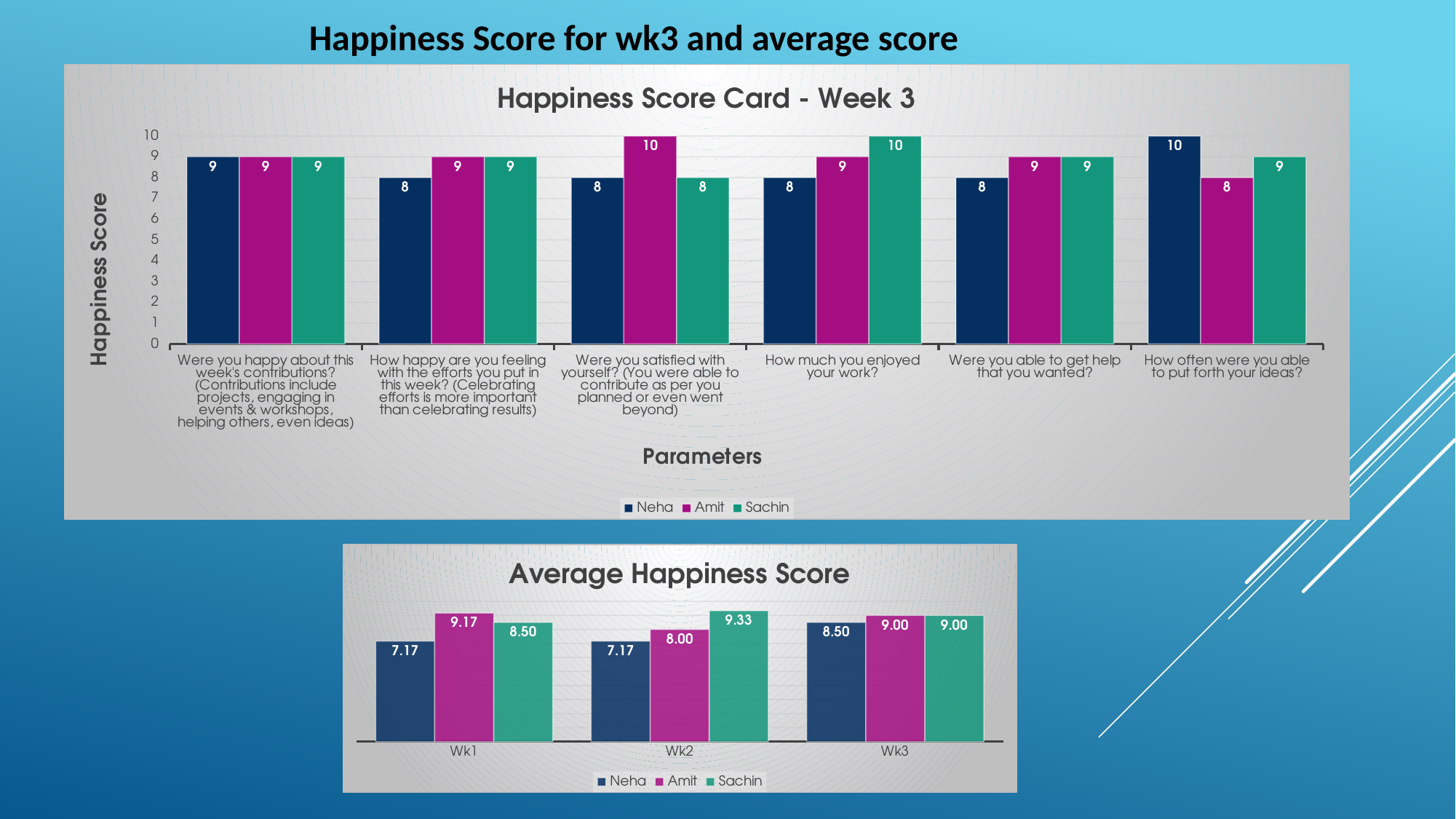

Happiness Score for wk3 and average score

### Chart: Happiness Score Card - Week 3

| Category | Neha | Amit | Sachin |
|---|---|---|---|
| Were you happy about this week's contributions? (Contributions include projects, engaging in events & workshops, helping others, even ideas) | 9.0 | 9.0 | 9.0 |
| How happy are you feeling with the efforts you put in this week? (Celebrating efforts is more important than celebrating results) | 8.0 | 9.0 | 9.0 |
| Were you satisfied with yourself? (You were able to contribute as per you planned or even went beyond) | 8.0 | 10.0 | 8.0 |
| How much you enjoyed your work? | 8.0 | 9.0 | 10.0 |
| Were you able to get help that you wanted? | 8.0 | 9.0 | 9.0 |
| How often were you able to put forth your ideas? | 10.0 | 8.0 | 9.0 |

### Chart: Average Happiness Score

| Category | Neha | Amit | Sachin |
|---|---|---|---|
| Wk1 | 7.166666666666667 | 9.166666666666666 | 8.5 |
| Wk2 | 7.166666666666667 | 8.0 | 9.333333333333334 |
| Wk3 | 8.5 | 9.0 | 9.0 |